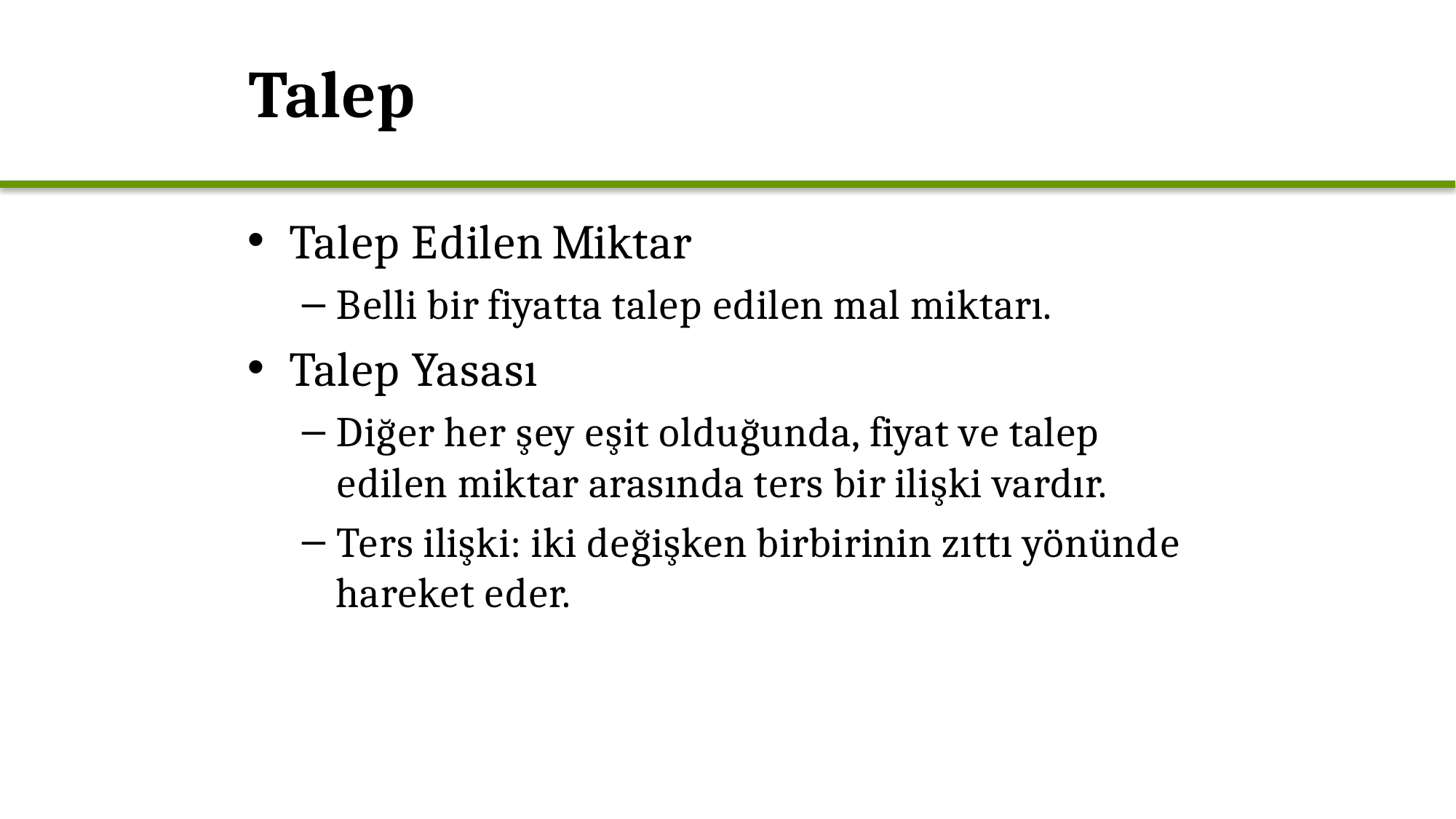

# Talep
Talep Edilen Miktar
Belli bir fiyatta talep edilen mal miktarı.
Talep Yasası
Diğer her şey eşit olduğunda, fiyat ve talep edilen miktar arasında ters bir ilişki vardır.
Ters ilişki: iki değişken birbirinin zıttı yönünde hareket eder.